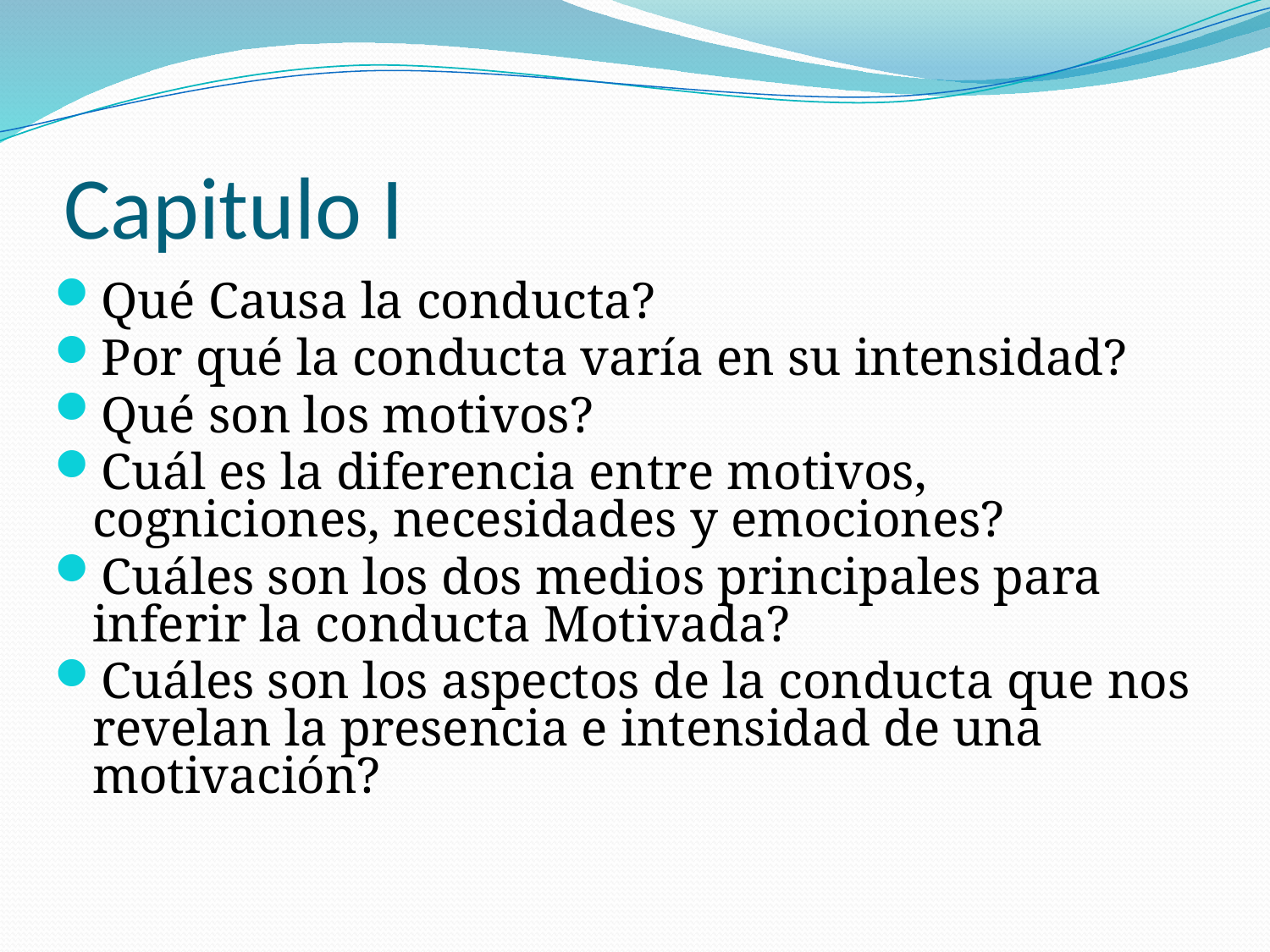

# Capitulo I

Qué Causa la conducta?
Por qué la conducta varía en su intensidad?
Qué son los motivos?
Cuál es la diferencia entre motivos, cogniciones, necesidades y emociones?
Cuáles son los dos medios principales para inferir la conducta Motivada?
Cuáles son los aspectos de la conducta que nos revelan la presencia e intensidad de una motivación?